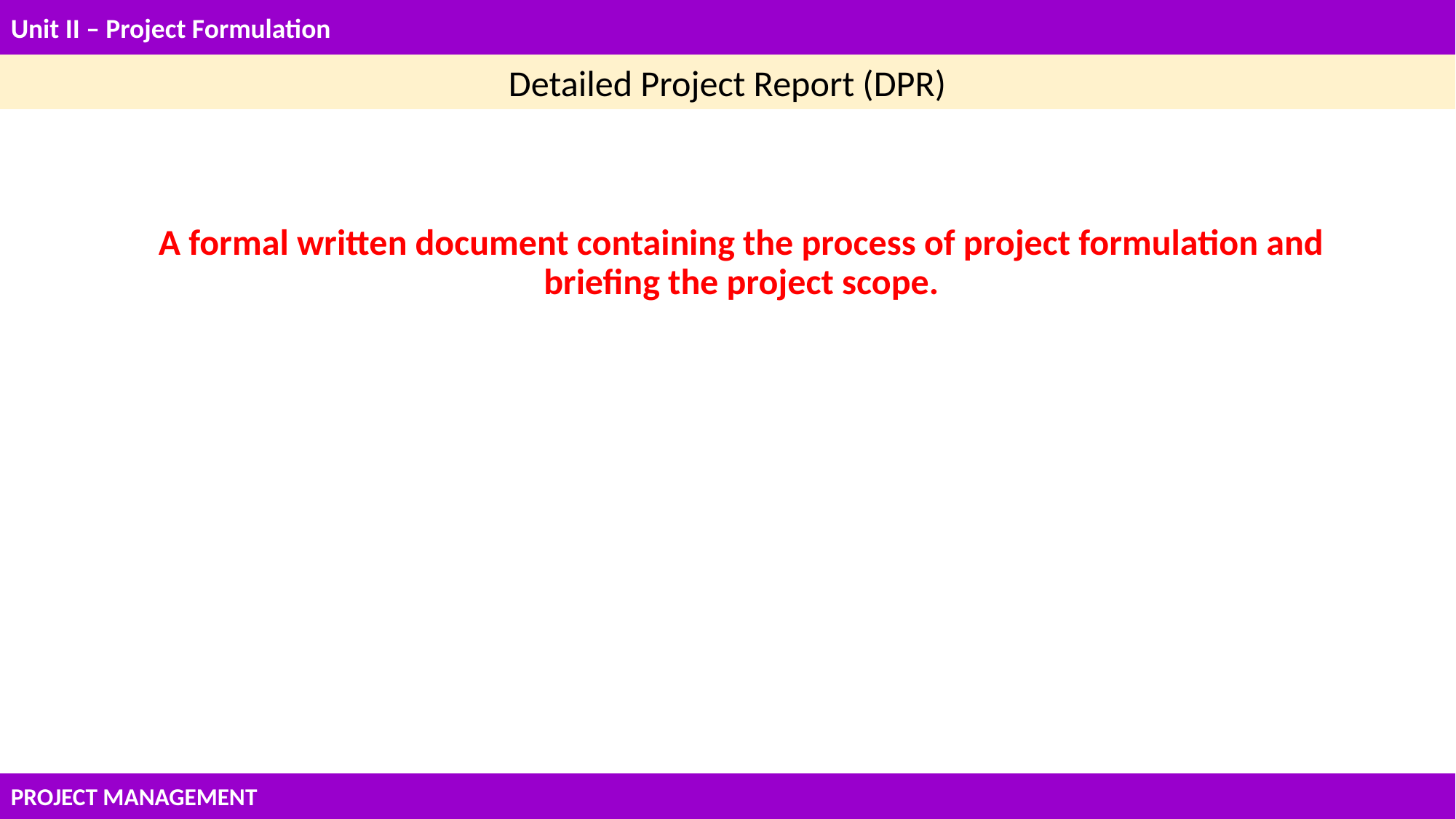

Unit II – Project Formulation
Detailed Project Report (DPR)
	A formal written document containing the process of project formulation and briefing the project scope.
PROJECT MANAGEMENT